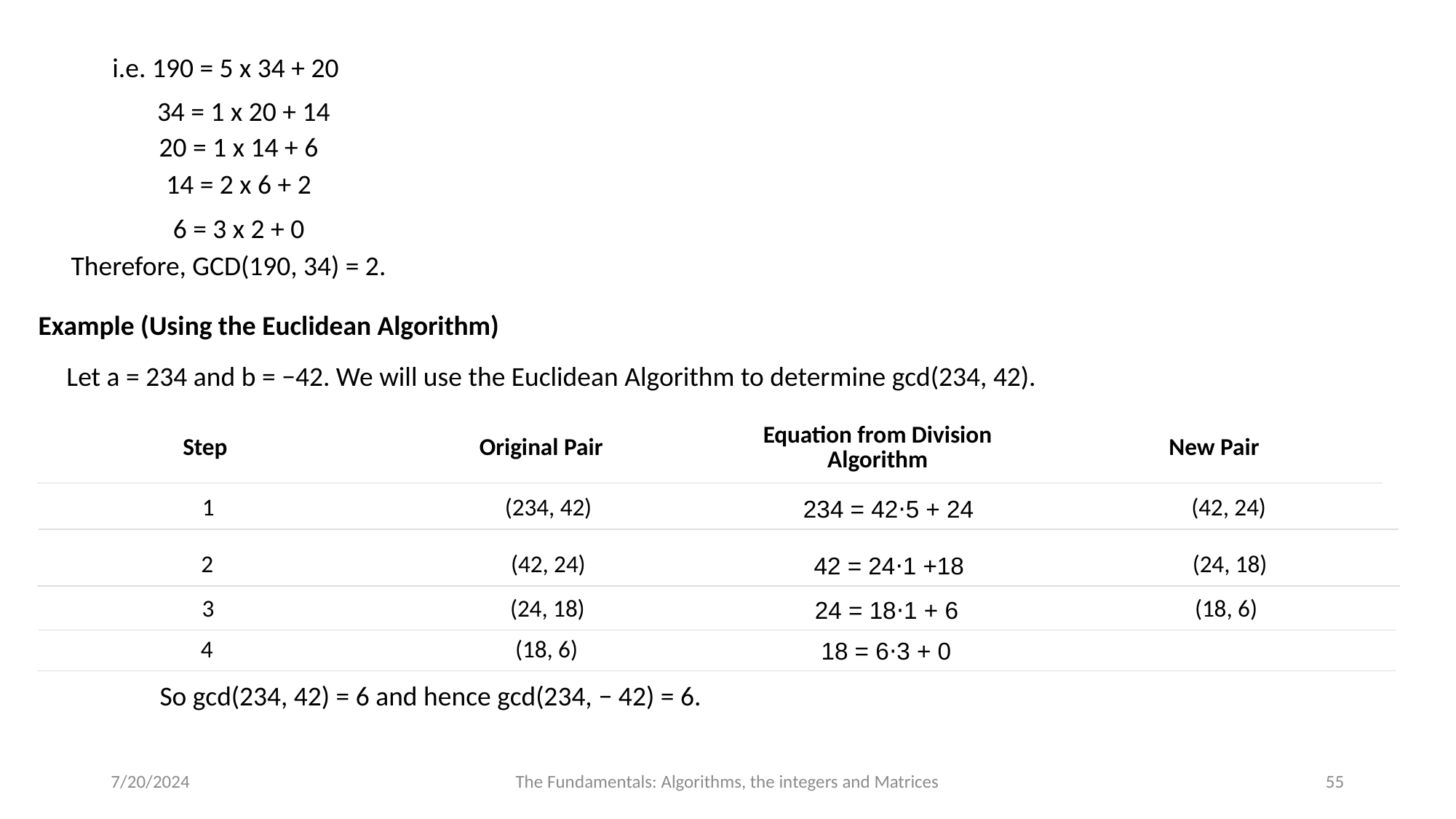

i.e. 190 = 5 x 34 + 20
34 = 1 x 20 + 14
20 = 1 x 14 + 6
14 = 2 x 6 + 2
6 = 3 x 2 + 0
Therefore, GCD(190, 34) = 2.
Example (Using the Euclidean Algorithm)
Let a = 234 and b = −42. We will use the Euclidean Algorithm to determine gcd(234, 42).
| Step | Original Pair | Equation from Division Algorithm | New Pair |
| --- | --- | --- | --- |
| 1 | (234, 42) | 234 = 42⋅5 + 24 | (42, 24) |
| --- | --- | --- | --- |
| 2 | (42, 24) | 42 = 24⋅1 +18 | (24, 18) |
| --- | --- | --- | --- |
| 3 | (24, 18) | 24 = 18⋅1 + 6 | (18, 6) |
| --- | --- | --- | --- |
| 4 | (18, 6) | 18 = 6⋅3 + 0 |  |
| --- | --- | --- | --- |
So gcd(234, 42) = 6 and hence gcd(234, − 42) = 6.
7/20/2024
The Fundamentals: Algorithms, the integers and Matrices
55